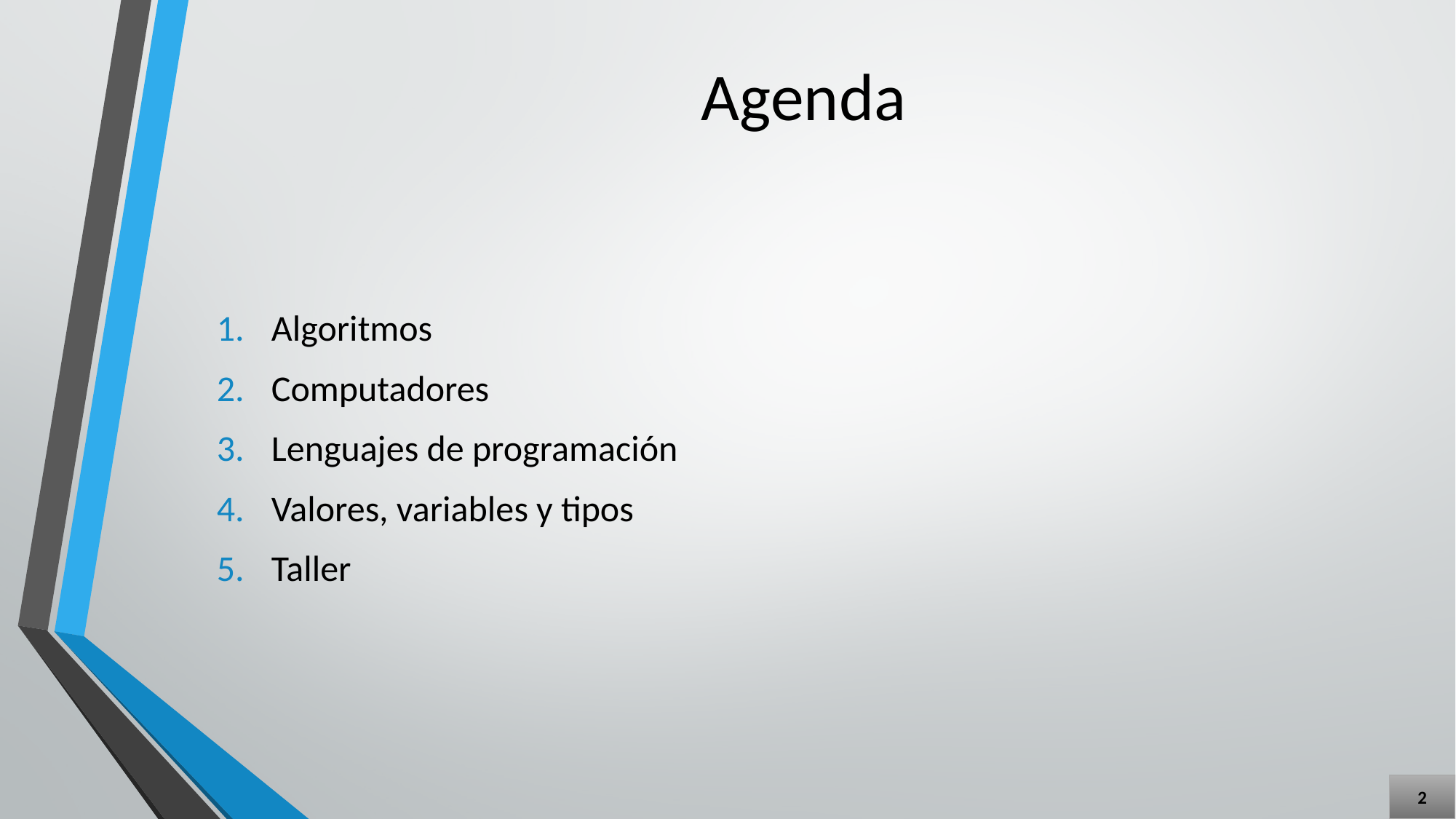

# Agenda
Algoritmos
Computadores
Lenguajes de programación
Valores, variables y tipos
Taller
2